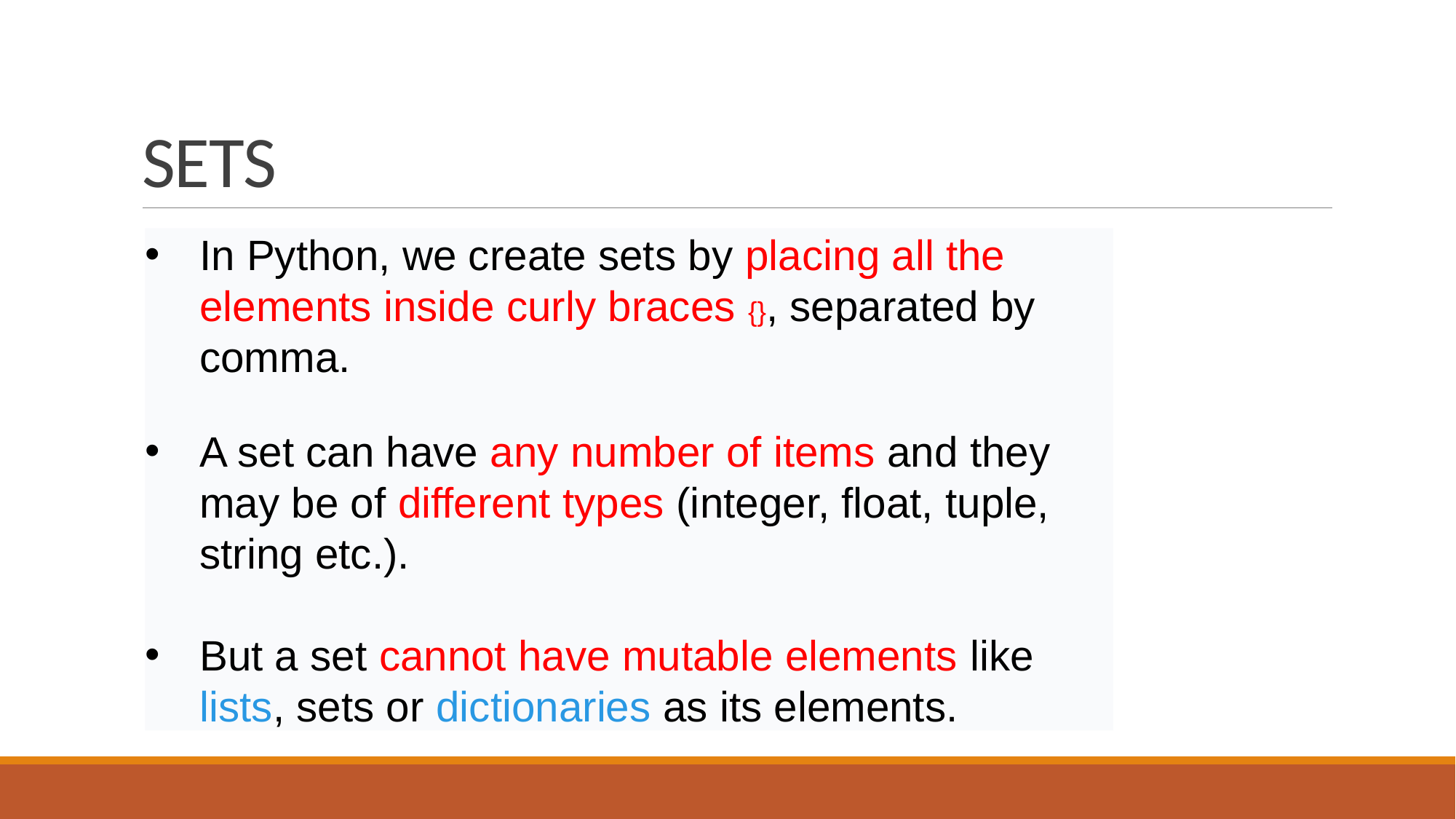

# SETS
In Python, we create sets by placing all the elements inside curly braces {}, separated by comma.

A set can have any number of items and they may be of different types (integer, float, tuple, string etc.).

But a set cannot have mutable elements like lists, sets or dictionaries as its elements.